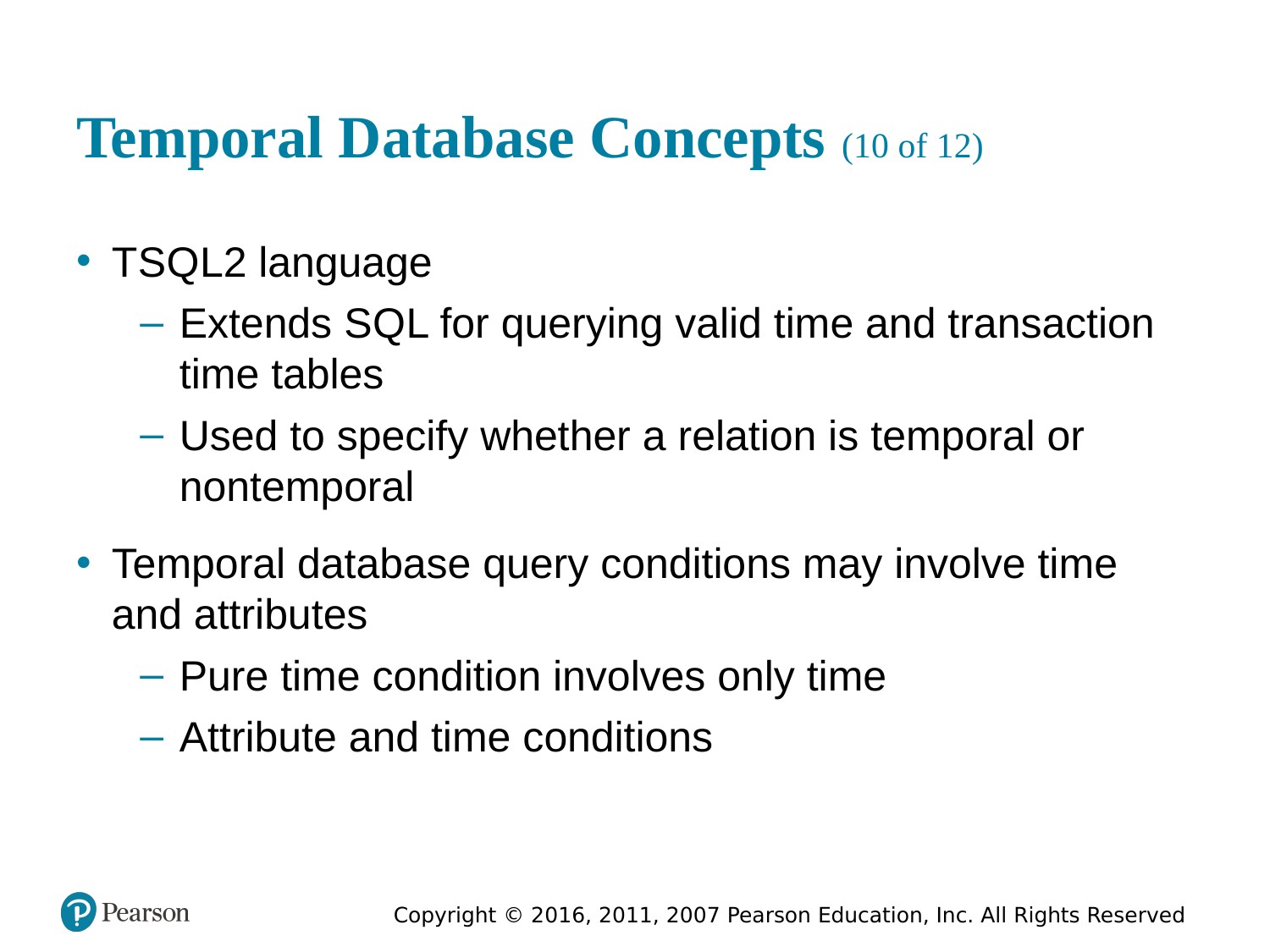

# Temporal Database Concepts (10 of 12)
T S Q L2 language
Extends S Q L for querying valid time and transaction time tables
Used to specify whether a relation is temporal or nontemporal
Temporal database query conditions may involve time and attributes
Pure time condition involves only time
Attribute and time conditions